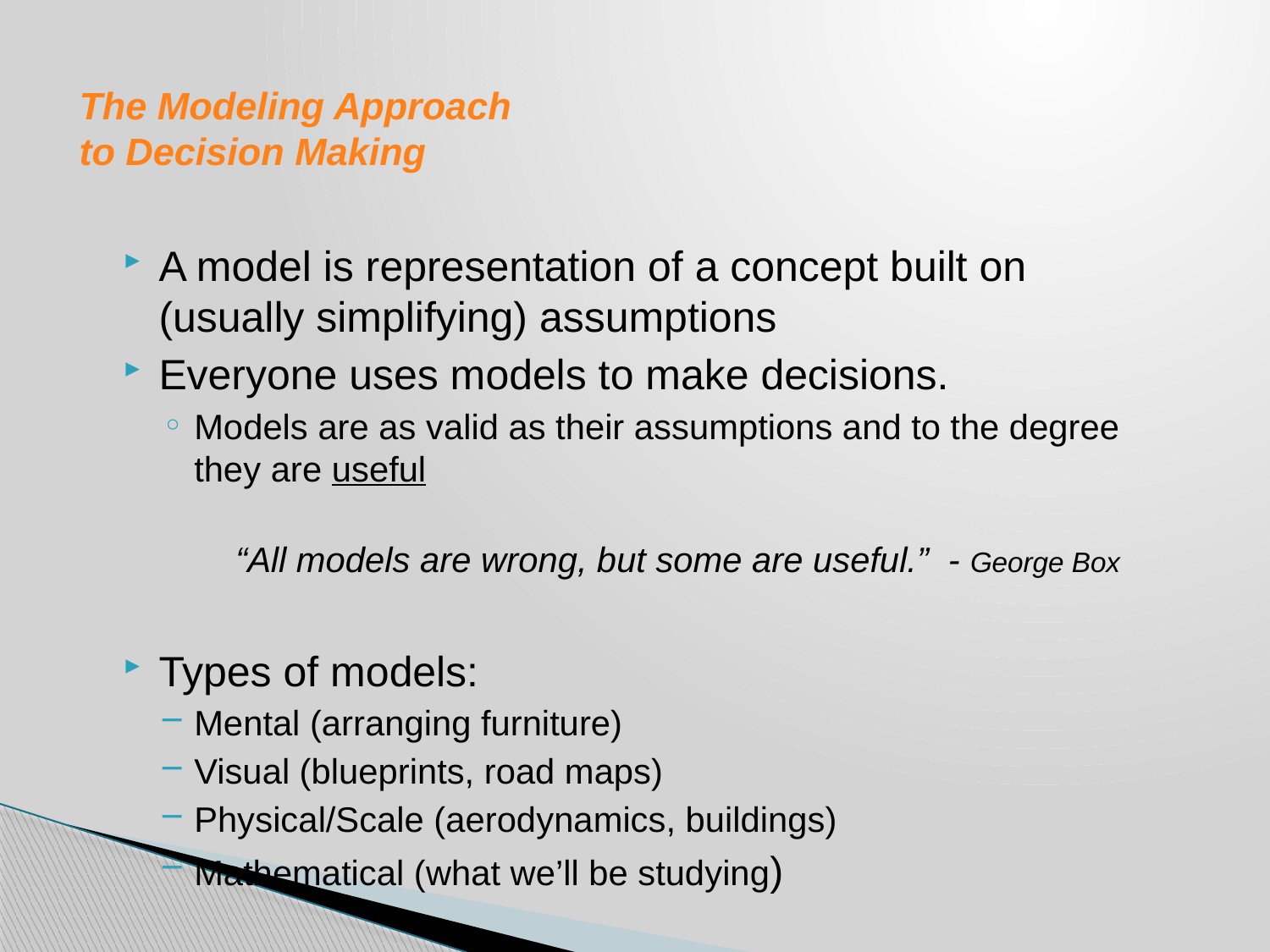

# The Modeling Approach to Decision Making
A model is representation of a concept built on (usually simplifying) assumptions
Everyone uses models to make decisions.
Models are as valid as their assumptions and to the degree they are useful
“All models are wrong, but some are useful.”  - George Box

Types of models:
Mental (arranging furniture)
Visual (blueprints, road maps)
Physical/Scale (aerodynamics, buildings)
Mathematical (what we’ll be studying)